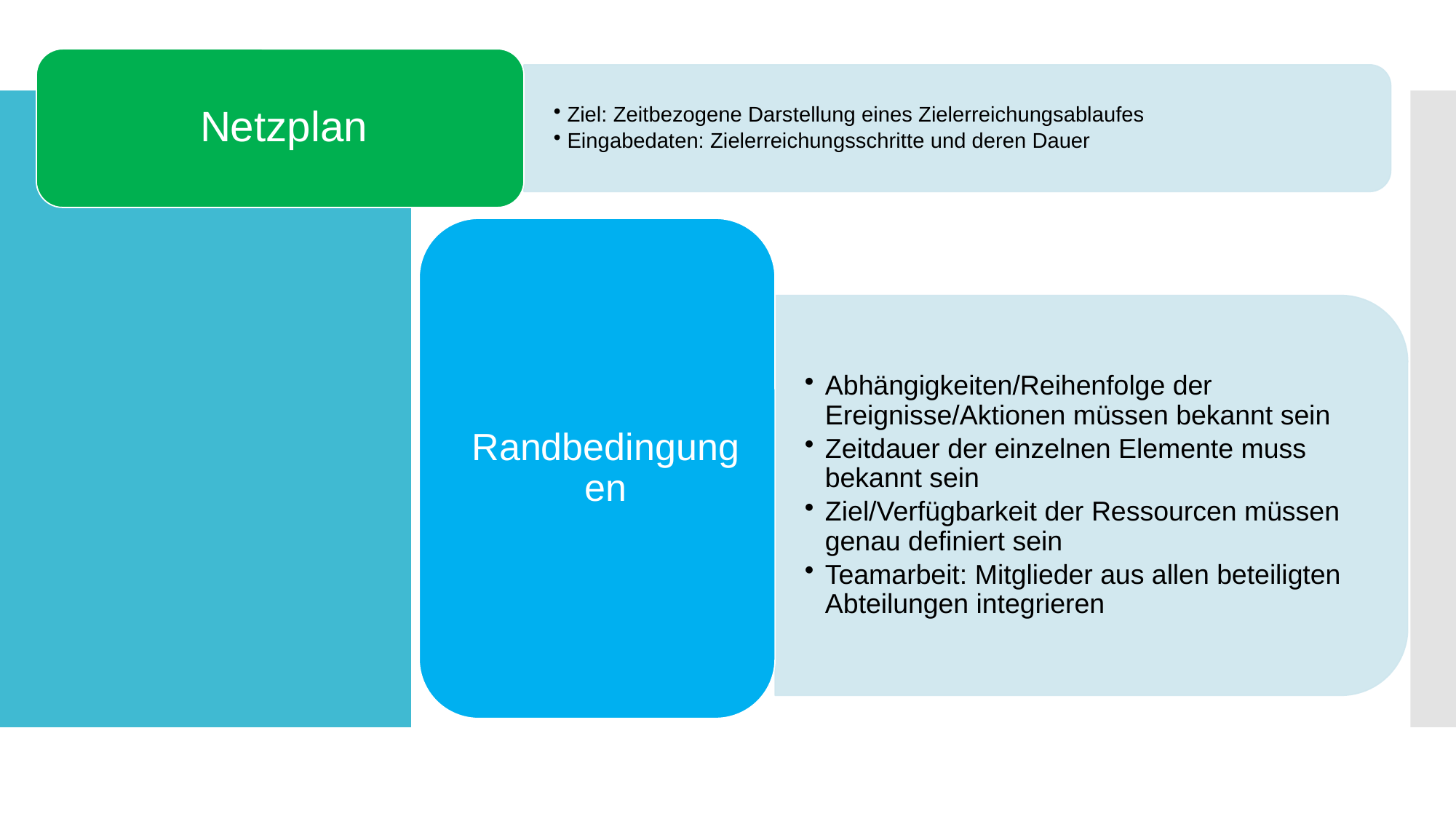

Ziel: Zeitbezogene Darstellung eines Zielerreichungsablaufes
Eingabedaten: Zielerreichungsschritte und deren Dauer
Netzplan
#
Abhängigkeiten/Reihenfolge der Ereignisse/Aktionen müssen bekannt sein
Zeitdauer der einzelnen Elemente muss bekannt sein
Ziel/Verfügbarkeit der Ressourcen müssen genau definiert sein
Teamarbeit: Mitglieder aus allen beteiligten Abteilungen integrieren
Randbedingungen